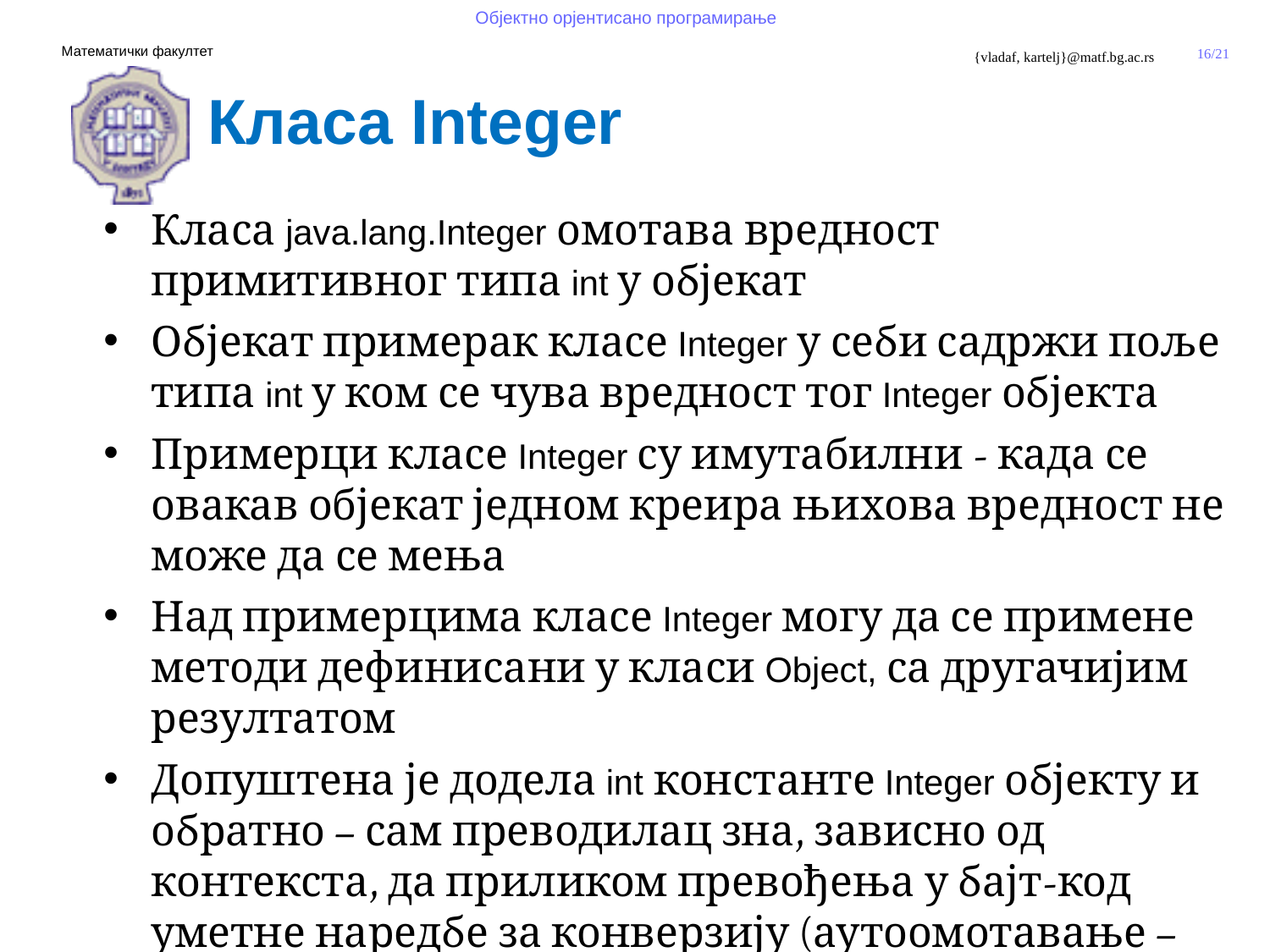

Класа Integer

Класа java.lang.Integer омотава вредност примитивног типа int у објекат
Објекат примерак класе Integer у себи садржи поље типа int у ком се чува вредност тог Integer објекта
Примерци класе Integer су имутабилни - када се овакав објекат једном креира њихова вредност не може да се мења
Над примерцима класе Integer могу да се примене методи дефинисани у класи Object, са другачијим резултатом
Допуштена је додела int константе Integer објекту и обратно – сам преводилац зна, зависно од контекста, да приликом превођења у бајт-код уметне наредбе за конверзију (аутоомотавање – autboxing)
Операције над int су брже од операција над Integer